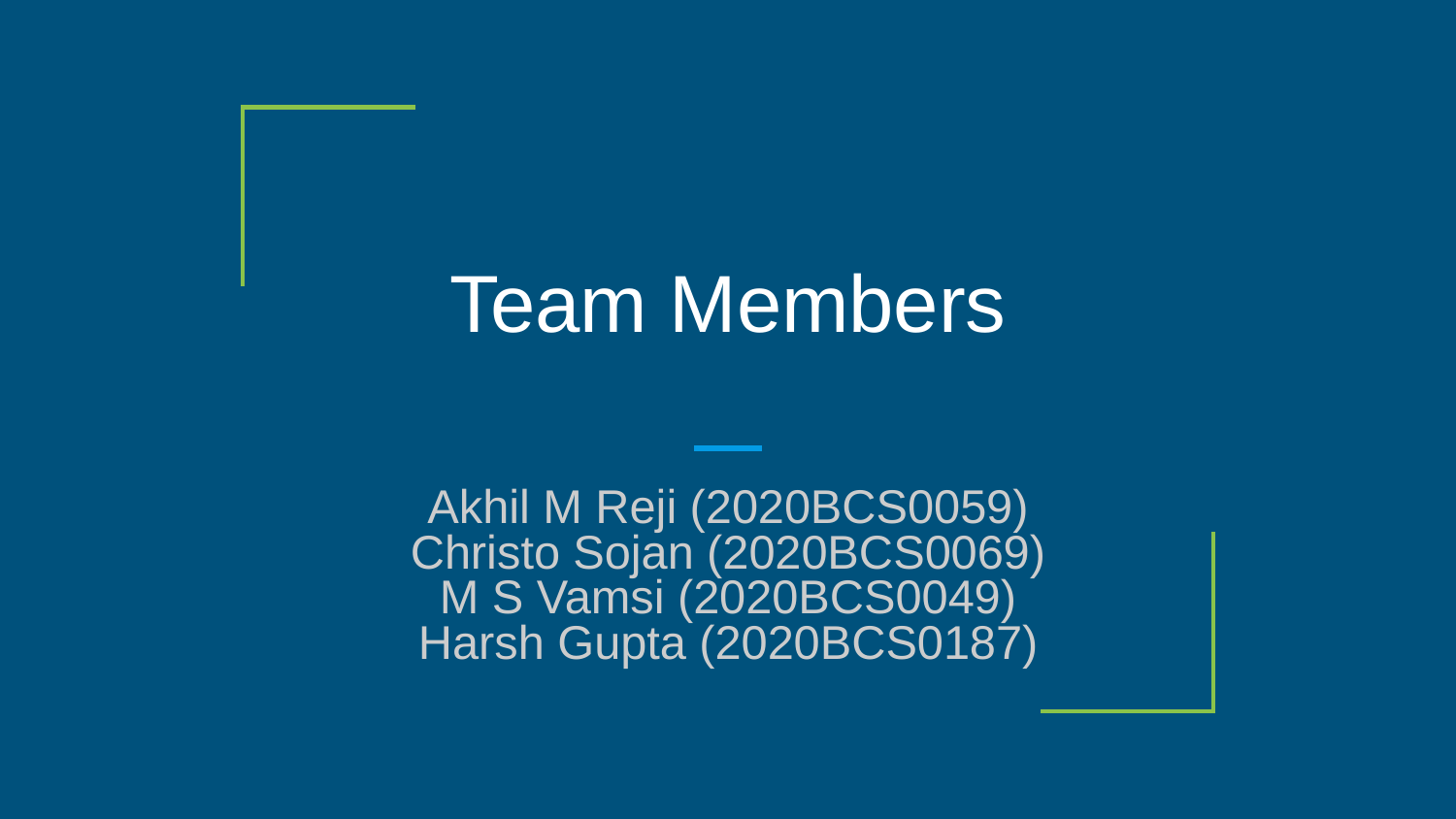

# Team Members
Akhil M Reji (2020BCS0059)
Christo Sojan (2020BCS0069)
M S Vamsi (2020BCS0049)
Harsh Gupta (2020BCS0187)